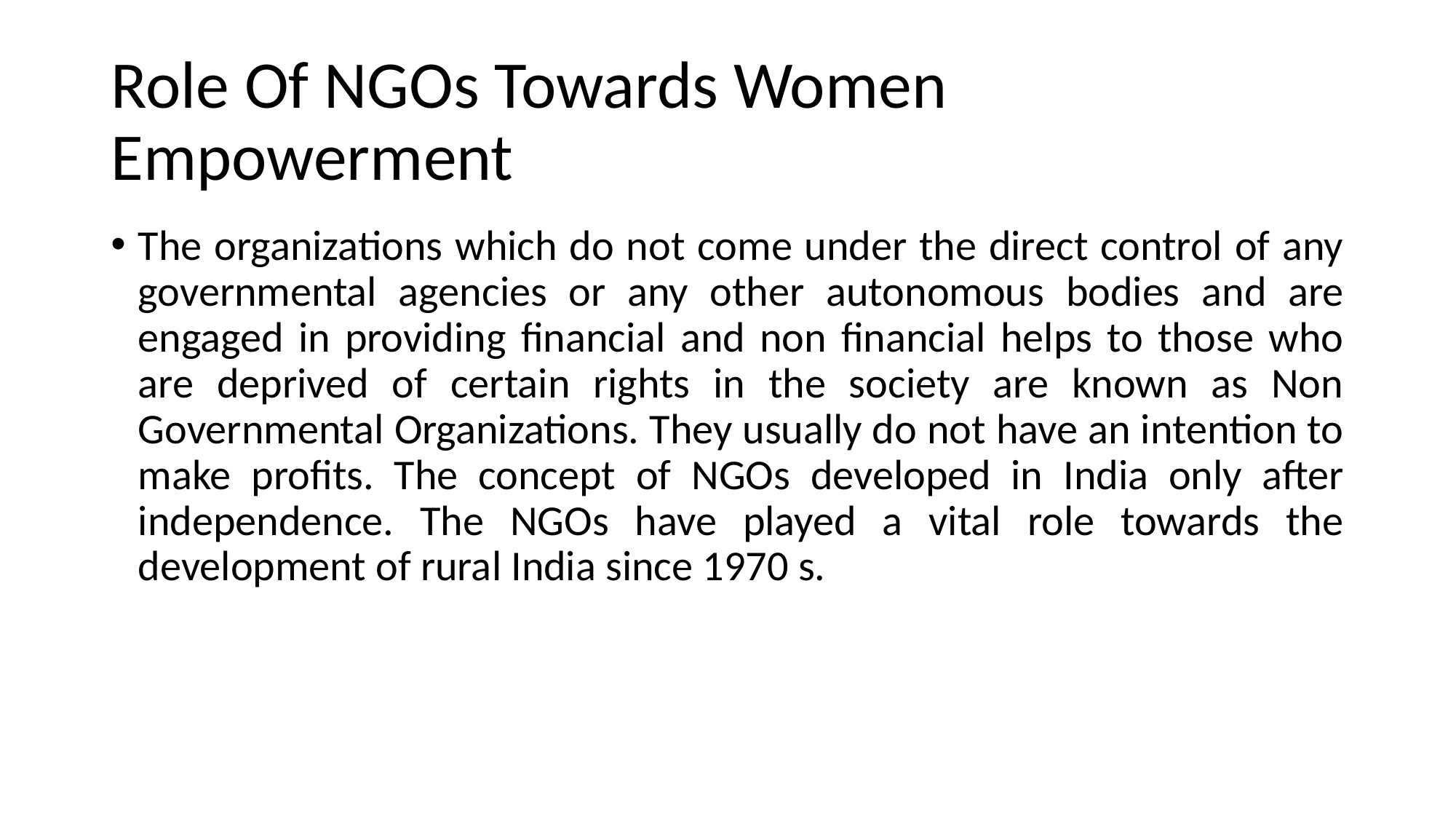

# Role Of NGOs Towards Women Empowerment
The organizations which do not come under the direct control of any governmental agencies or any other autonomous bodies and are engaged in providing financial and non financial helps to those who are deprived of certain rights in the society are known as Non Governmental Organizations. They usually do not have an intention to make profits. The concept of NGOs developed in India only after independence. The NGOs have played a vital role towards the development of rural India since 1970 s.